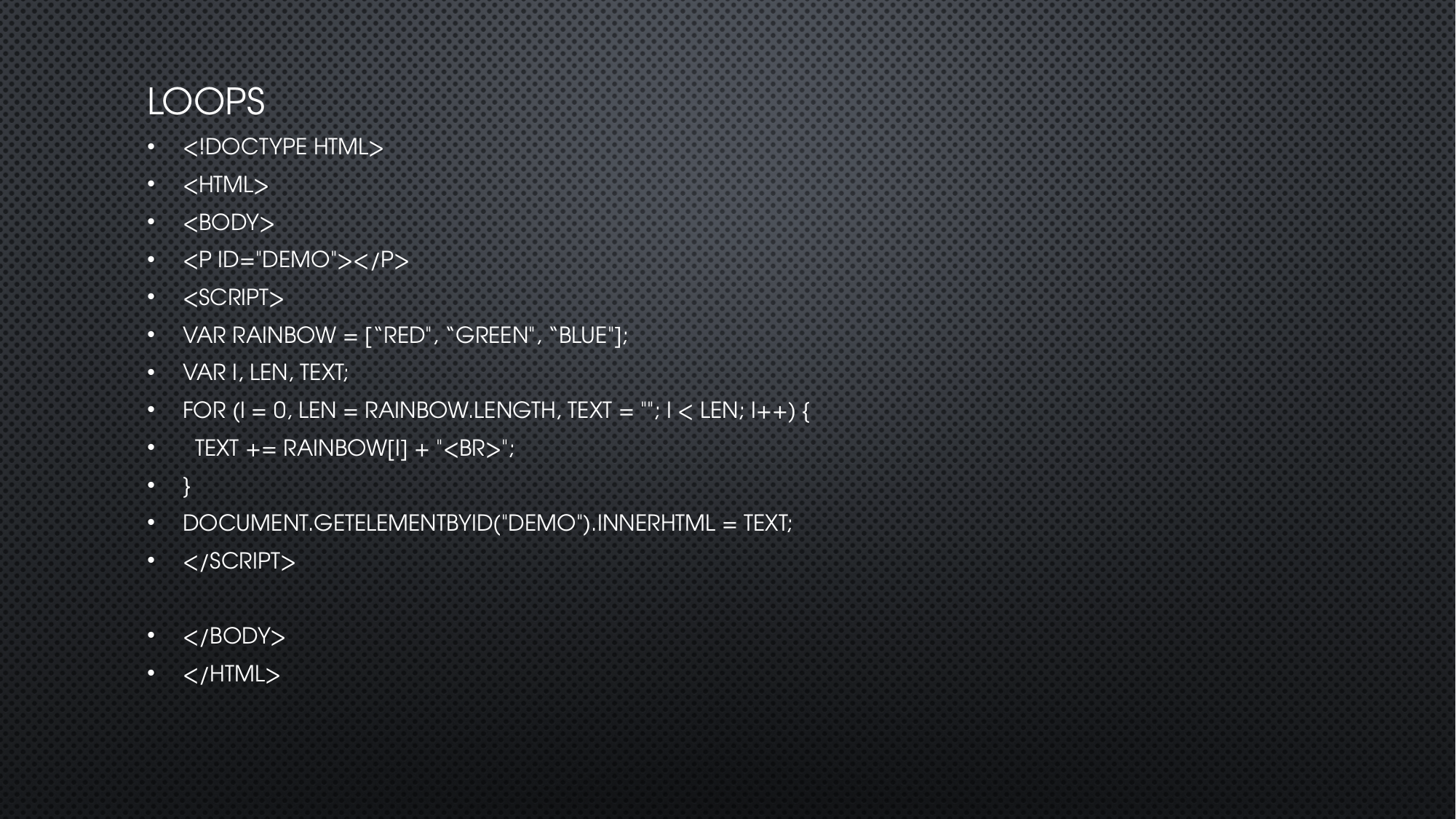

# Loops
<!DOCTYPE html>
<html>
<body>
<p id="demo"></p>
<script>
var rainbow = [“red", “green", “blue"];
var i, len, text;
for (i = 0, len = rainbow.length, text = ""; i < len; i++) {
  text += rainbow[i] + "<br>";
}
document.getElementById("demo").innerHTML = text;
</script>

</body>
</html>